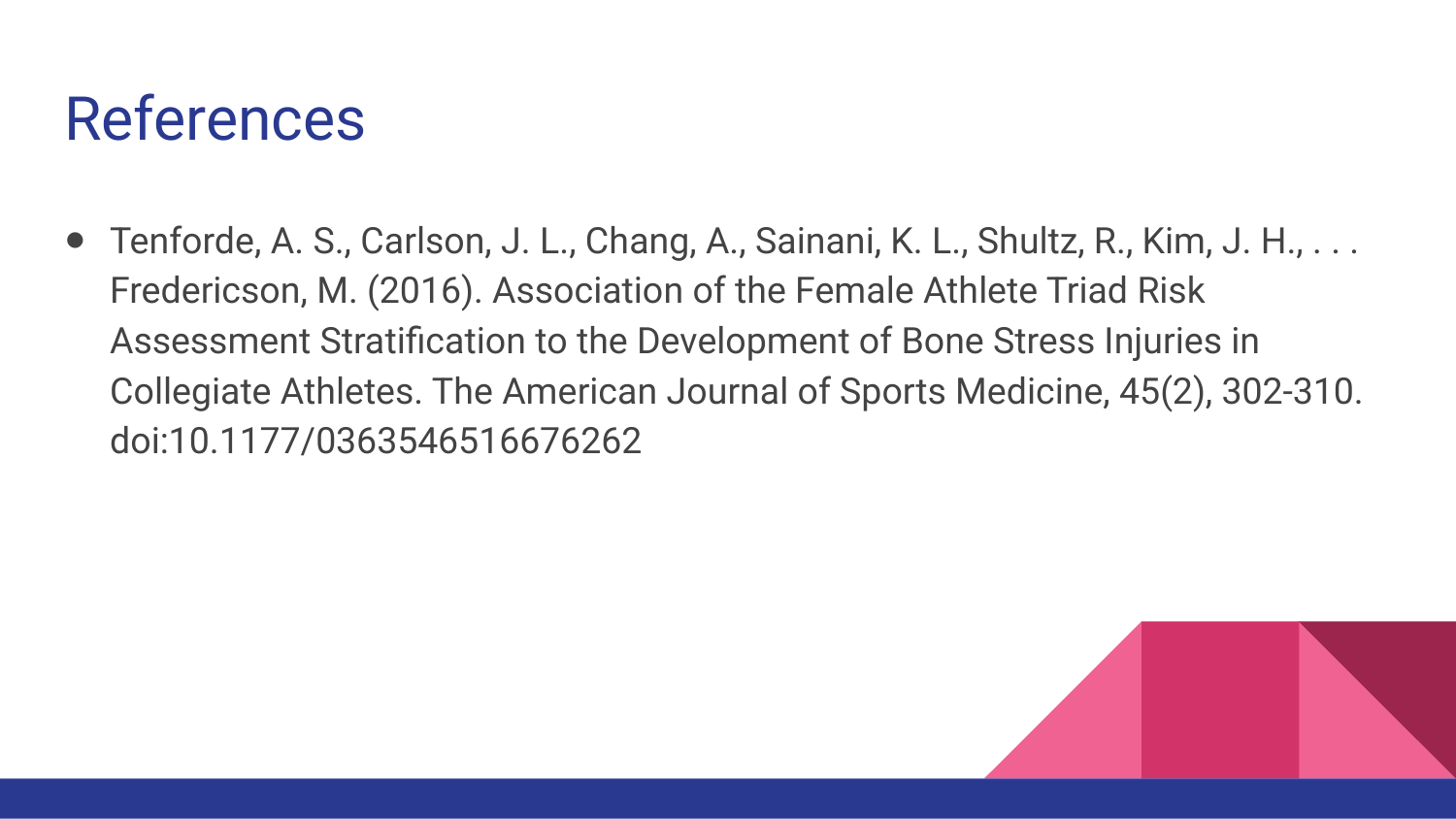

# References
Tenforde, A. S., Carlson, J. L., Chang, A., Sainani, K. L., Shultz, R., Kim, J. H., . . . Fredericson, M. (2016). Association of the Female Athlete Triad Risk Assessment Stratification to the Development of Bone Stress Injuries in Collegiate Athletes. The American Journal of Sports Medicine, 45(2), 302-310. doi:10.1177/0363546516676262